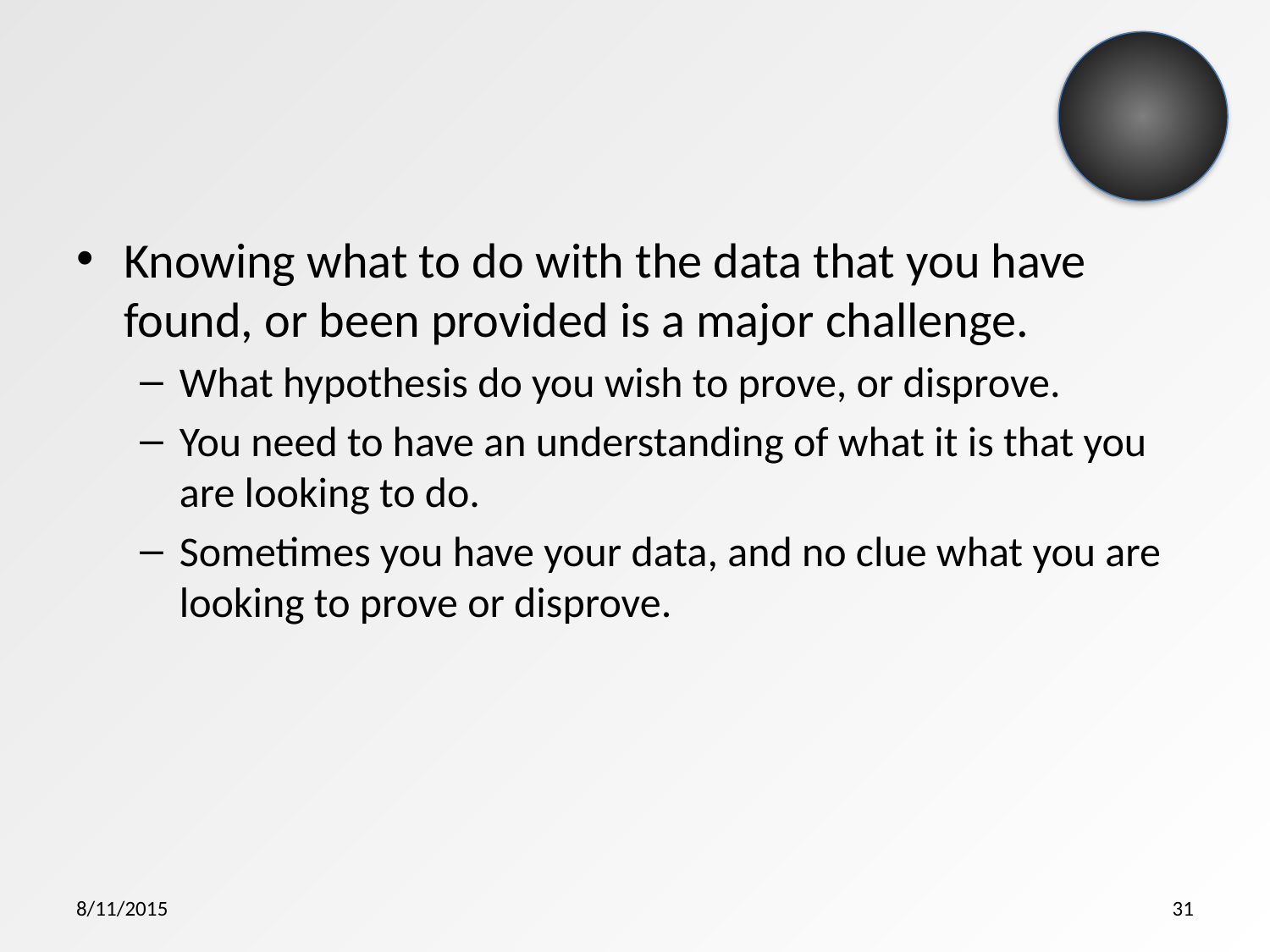

Knowing what to do with the data that you have found, or been provided is a major challenge.
What hypothesis do you wish to prove, or disprove.
You need to have an understanding of what it is that you are looking to do.
Sometimes you have your data, and no clue what you are looking to prove or disprove.

8/11/2015
31